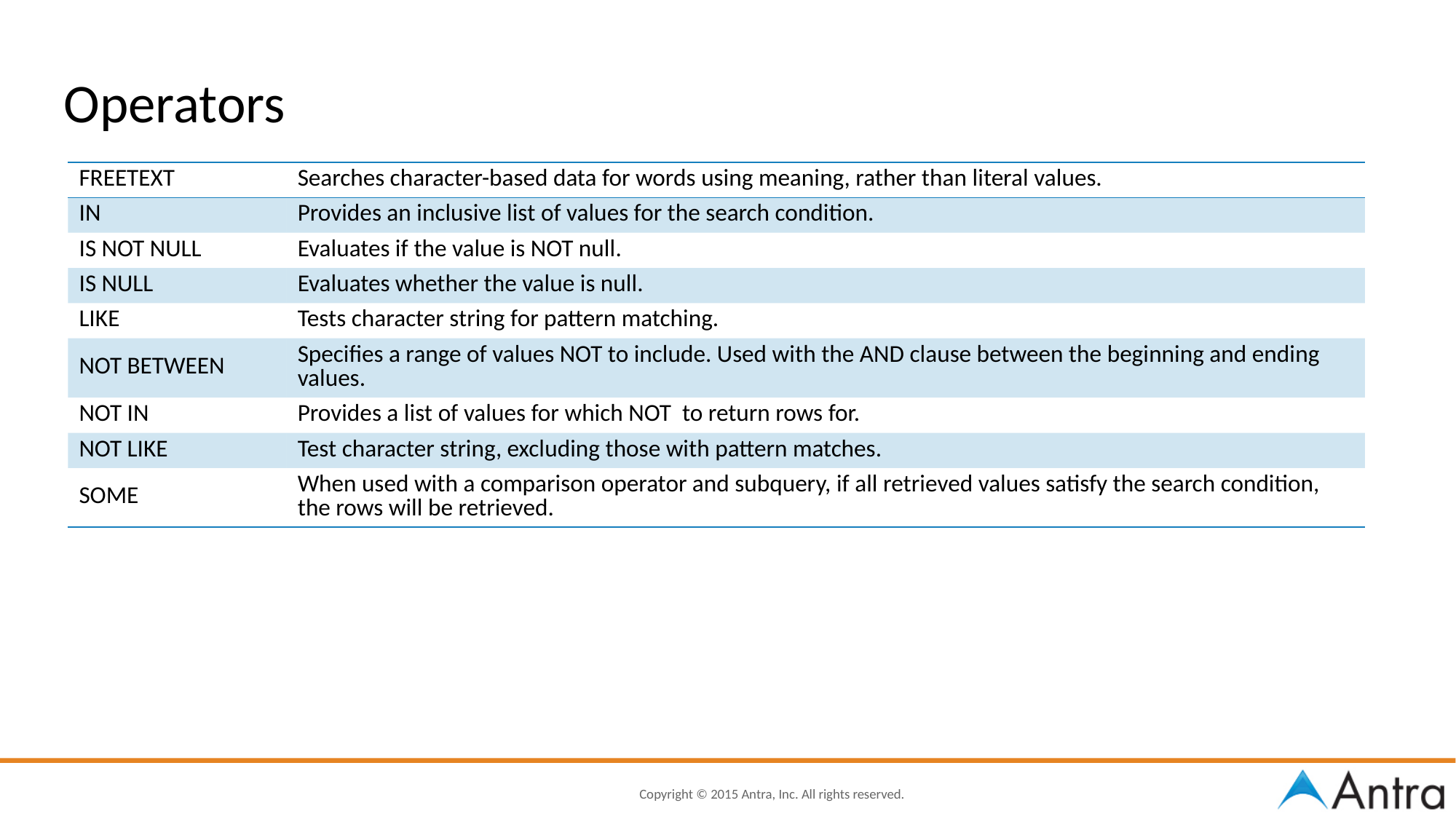

# Operators
| FREETEXT | Searches character-based data for words using meaning, rather than literal values. |
| --- | --- |
| IN | Provides an inclusive list of values for the search condition. |
| IS NOT NULL | Evaluates if the value is NOT null. |
| IS NULL | Evaluates whether the value is null. |
| LIKE | Tests character string for pattern matching. |
| NOT BETWEEN | Specifies a range of values NOT to include. Used with the AND clause between the beginning and ending values. |
| NOT IN | Provides a list of values for which NOT to return rows for. |
| NOT LIKE | Test character string, excluding those with pattern matches. |
| SOME | When used with a comparison operator and subquery, if all retrieved values satisfy the search condition, the rows will be retrieved. |